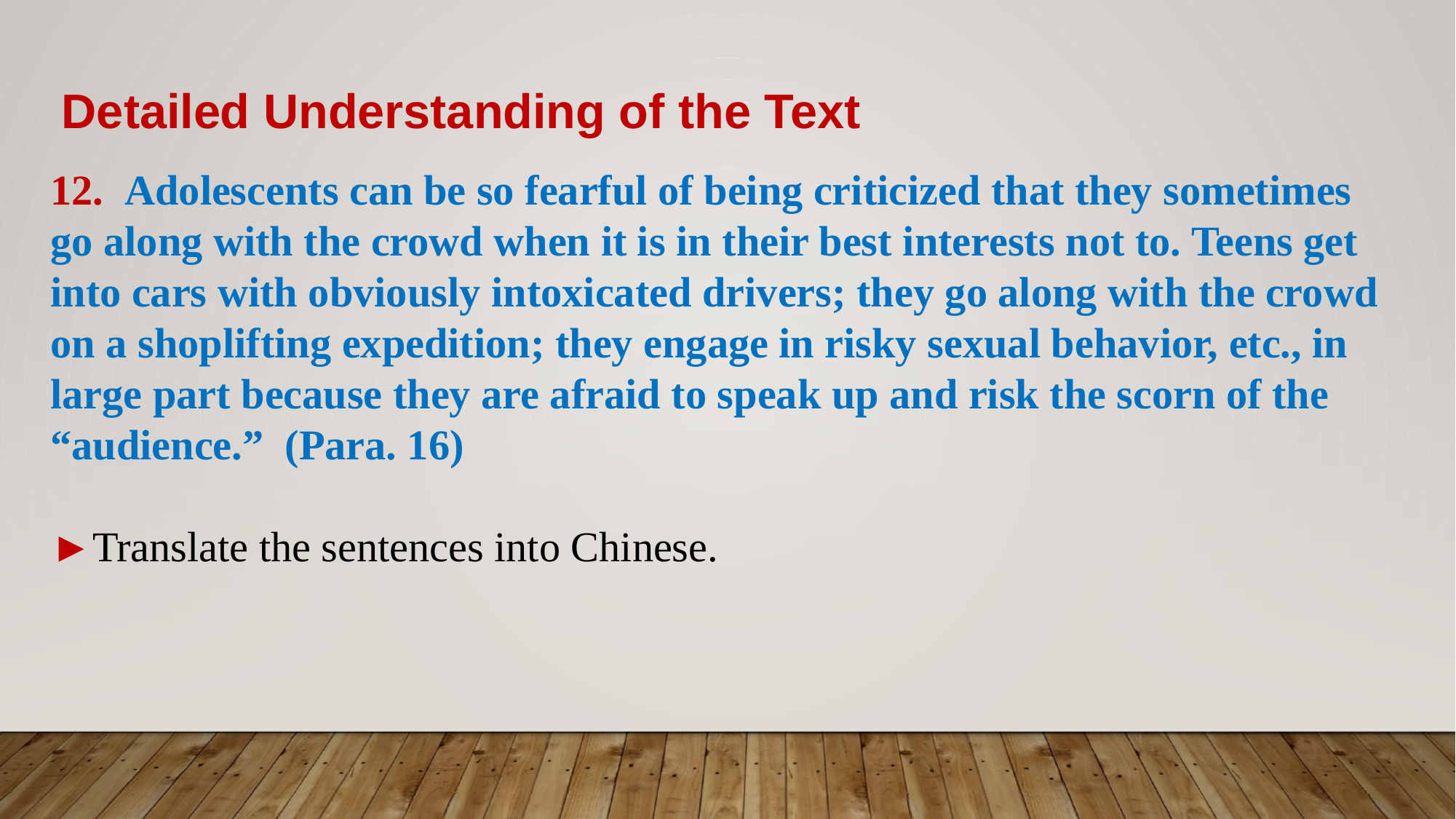

Detailed Understanding of the Text
12.  Adolescents can be so fearful of being criticized that they sometimes go along with the crowd when it is in their best interests not to. Teens get into cars with obviously intoxicated drivers; they go along with the crowd on a shoplifting expedition; they engage in risky sexual behavior, etc., in large part because they are afraid to speak up and risk the scorn of the “audience.”  (Para. 16)

►Translate the sentences into Chinese.